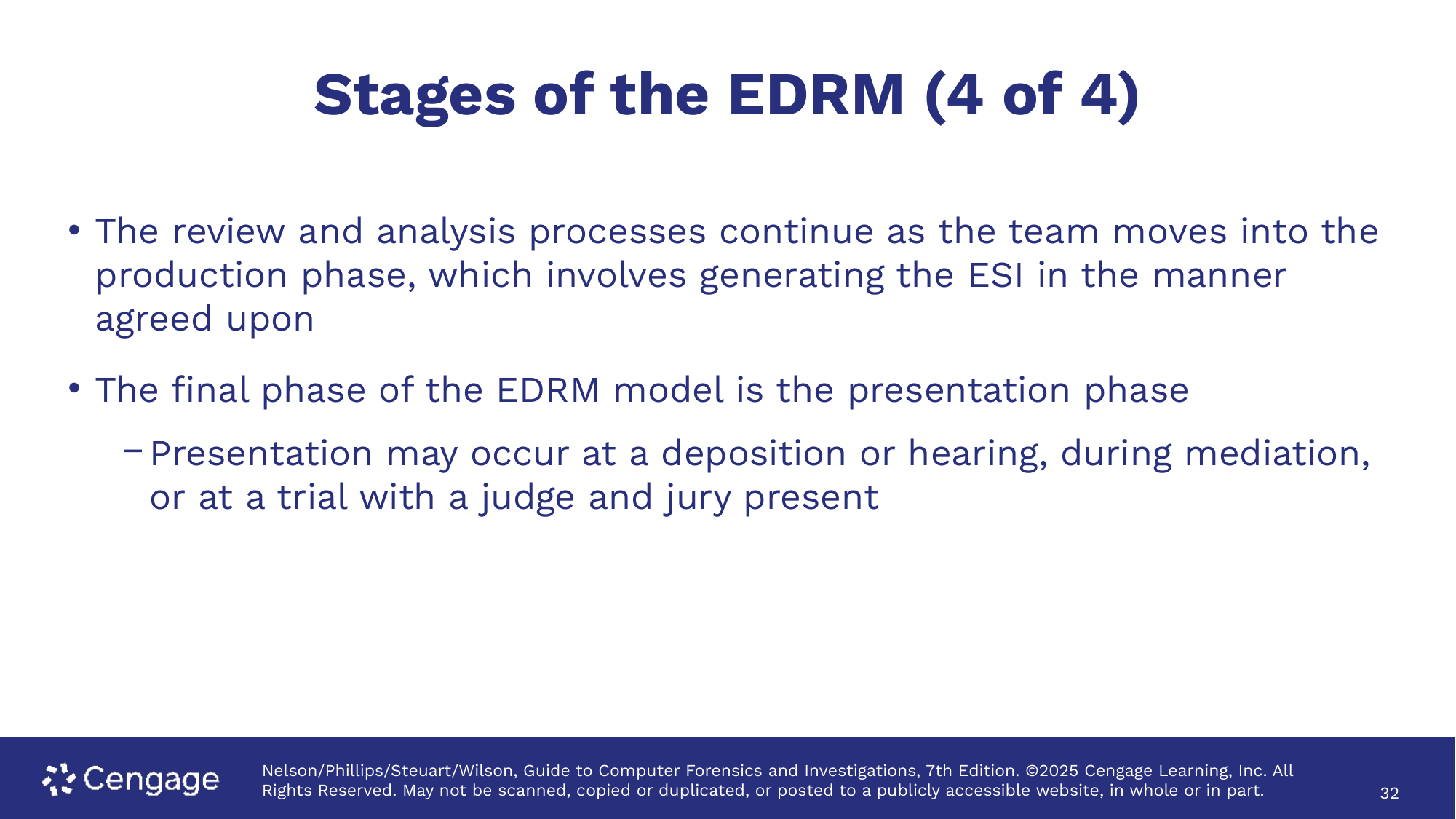

# Stages of the EDRM (4 of 4)
The review and analysis processes continue as the team moves into the production phase, which involves generating the ESI in the manner agreed upon
The final phase of the EDRM model is the presentation phase
Presentation may occur at a deposition or hearing, during mediation, or at a trial with a judge and jury present